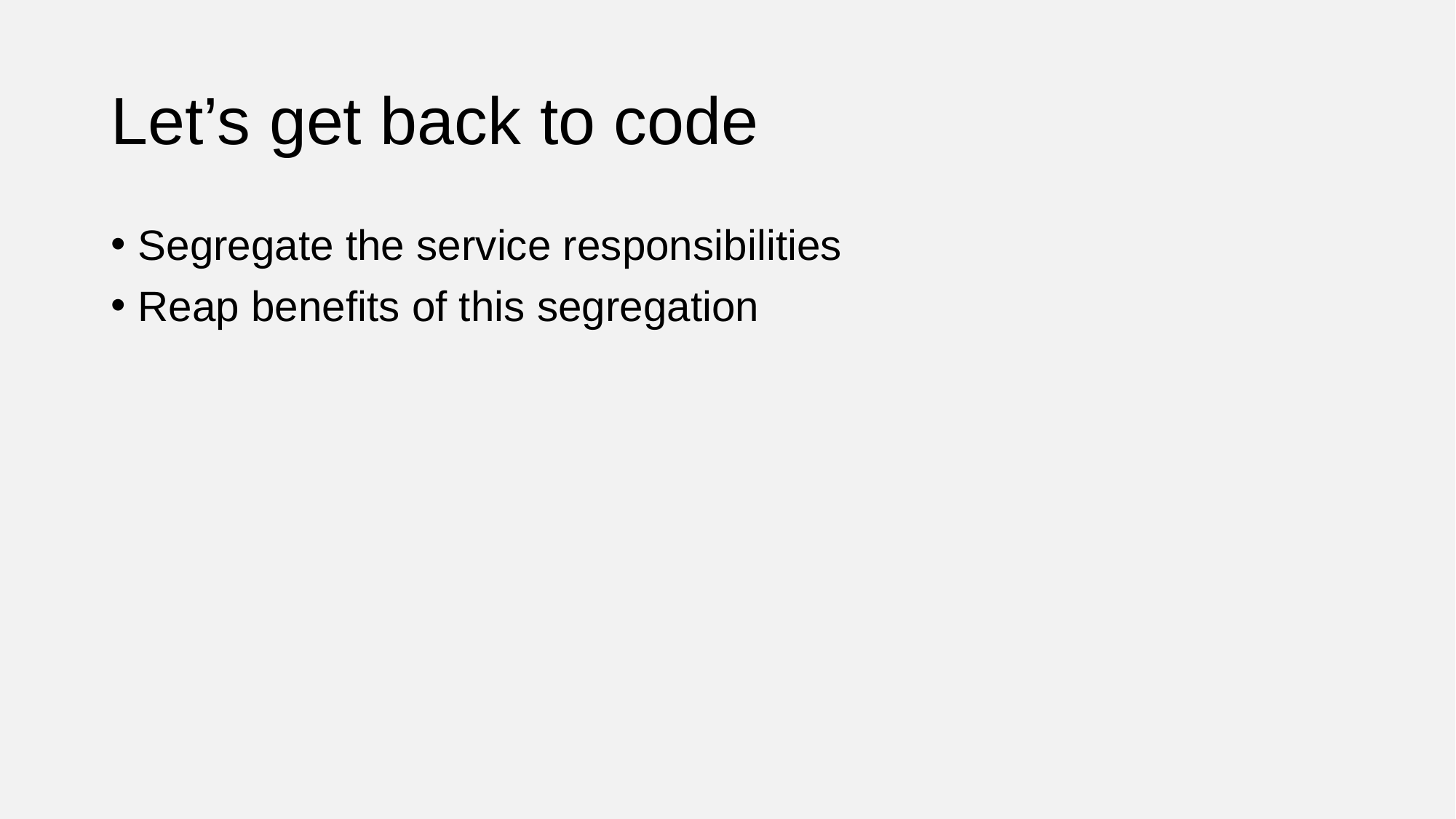

# Let’s get back to code
Segregate the service responsibilities
Reap benefits of this segregation